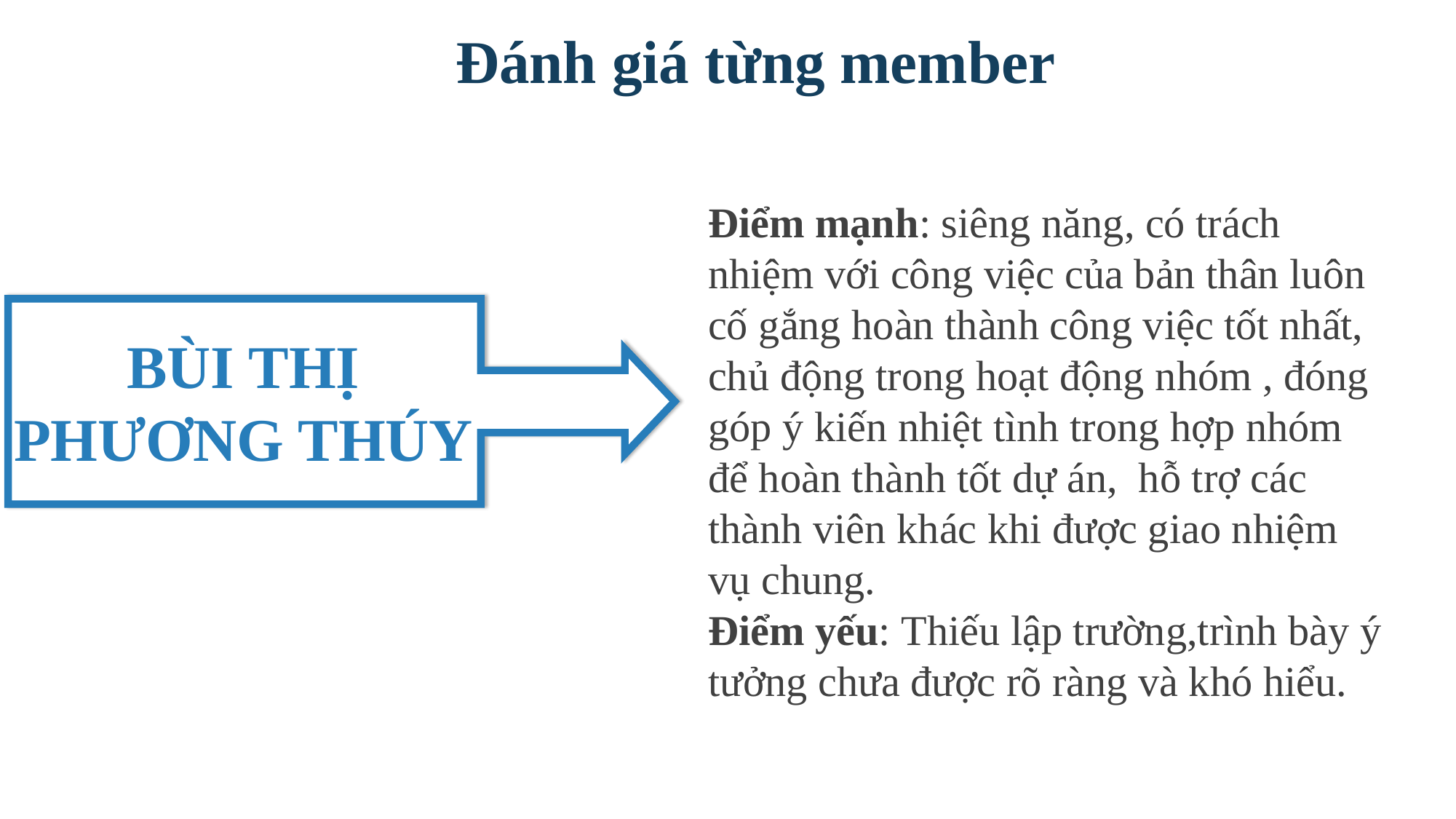

Đánh giá từng member
Điểm mạnh: siêng năng, có trách nhiệm với công việc của bản thân luôn cố gắng hoàn thành công việc tốt nhất, chủ động trong hoạt động nhóm , đóng góp ý kiến nhiệt tình trong hợp nhóm để hoàn thành tốt dự án,  hỗ trợ các thành viên khác khi được giao nhiệm vụ chung.
Điểm yếu: Thiếu lập trường,trình bày ý tưởng chưa được rõ ràng và khó hiểu.

BÙI THỊ PHƯƠNG THÚY